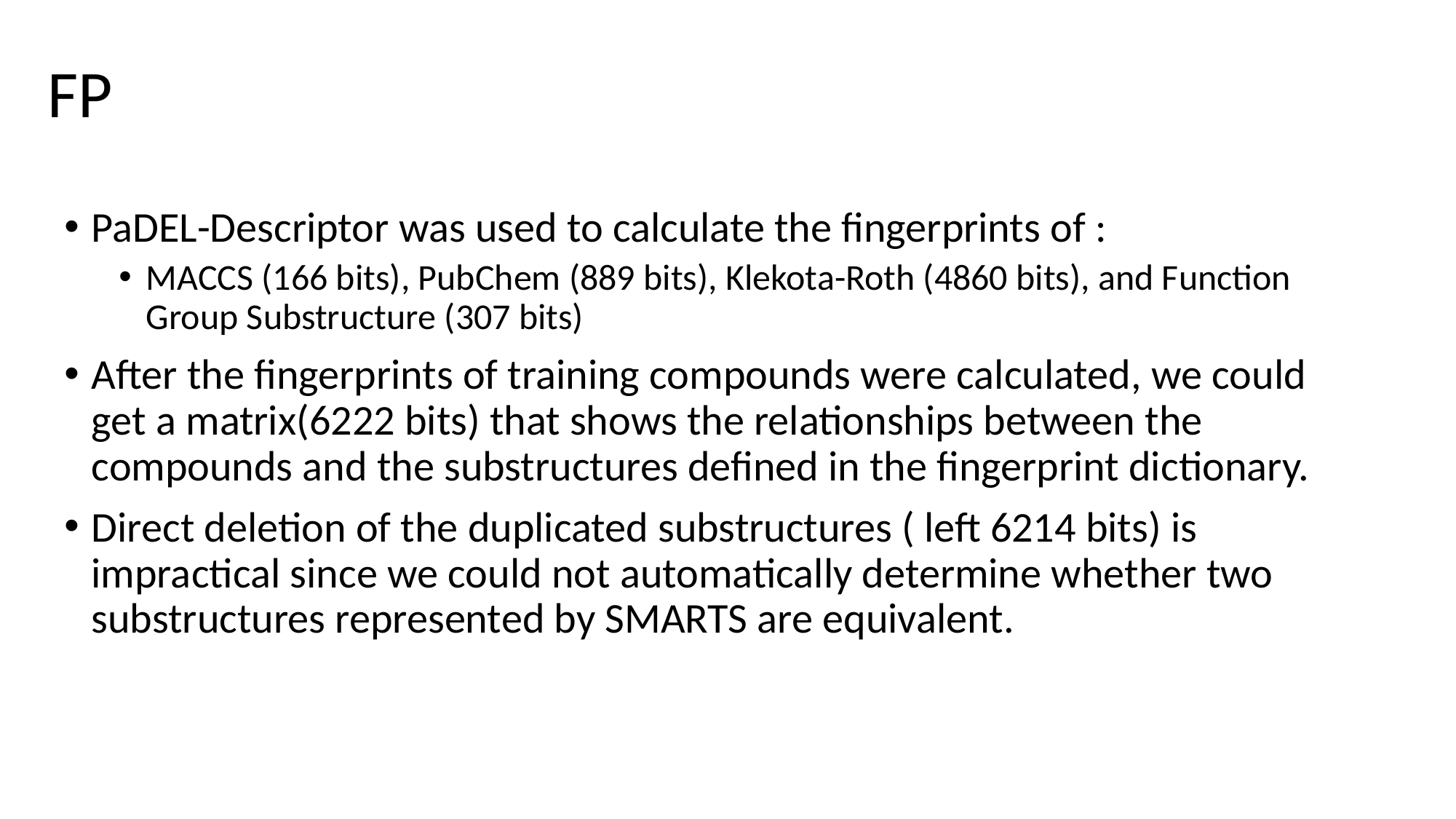

# FP
PaDEL-Descriptor was used to calculate the fingerprints of :
MACCS (166 bits), PubChem (889 bits), Klekota-Roth (4860 bits), and Function Group Substructure (307 bits)
After the fingerprints of training compounds were calculated, we could get a matrix(6222 bits) that shows the relationships between the compounds and the substructures defined in the fingerprint dictionary.
Direct deletion of the duplicated substructures ( left 6214 bits) is impractical since we could not automatically determine whether two substructures represented by SMARTS are equivalent.